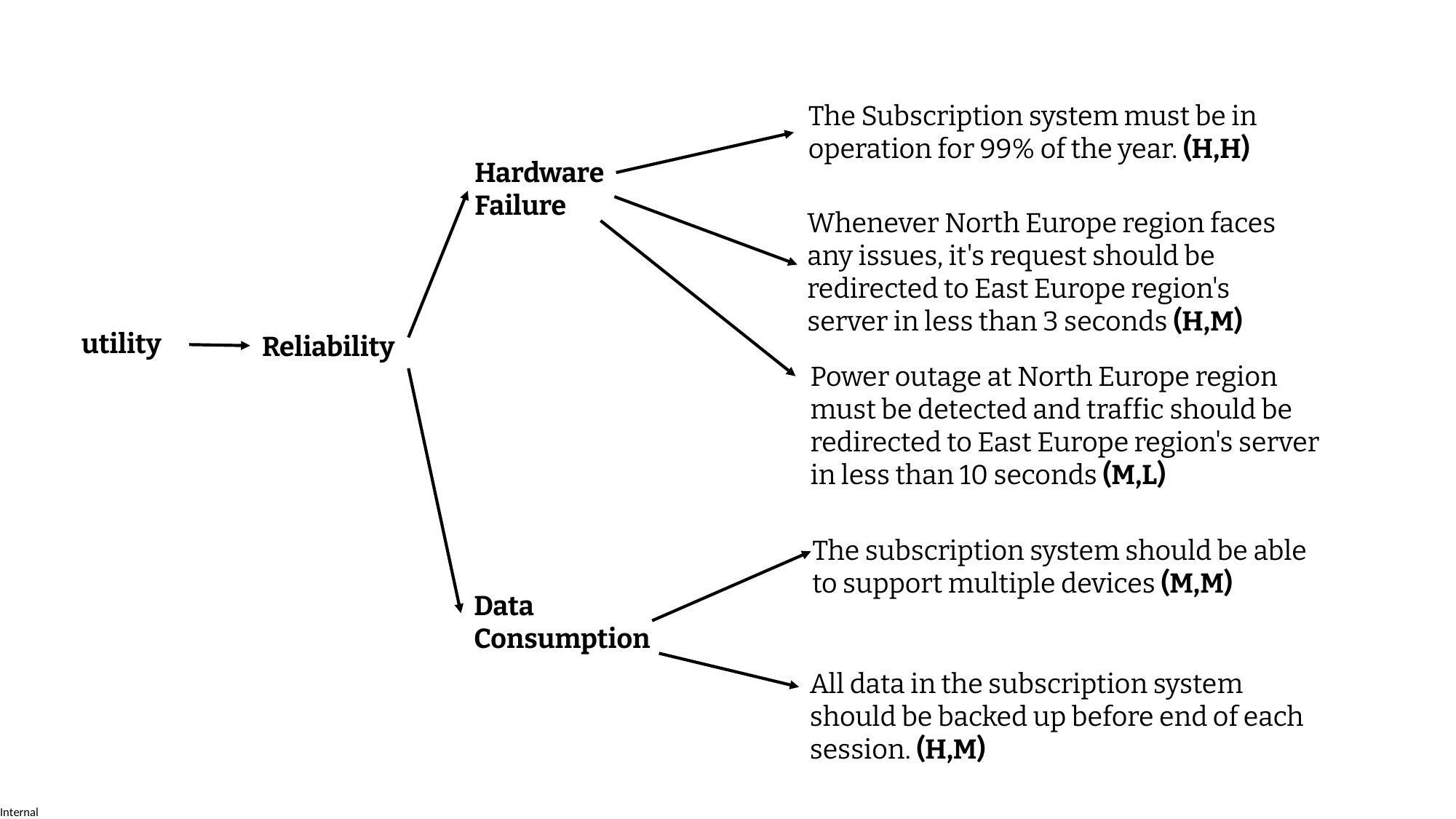

The Subscription system must be in operation for 99% of the year. (H,H)
Hardware
Failure
Whenever North Europe region faces any issues, it's request should be redirected to East Europe region's server in less than 3 seconds (H,M)
utility
Reliability
Power outage at North Europe region must be detected and traffic should be redirected to East Europe region's server in less than 10 seconds (M,L)
The subscription system should be able to support multiple devices (M,M)
Data
Consumption
All data in the subscription system should be backed up before end of each session. (H,M)